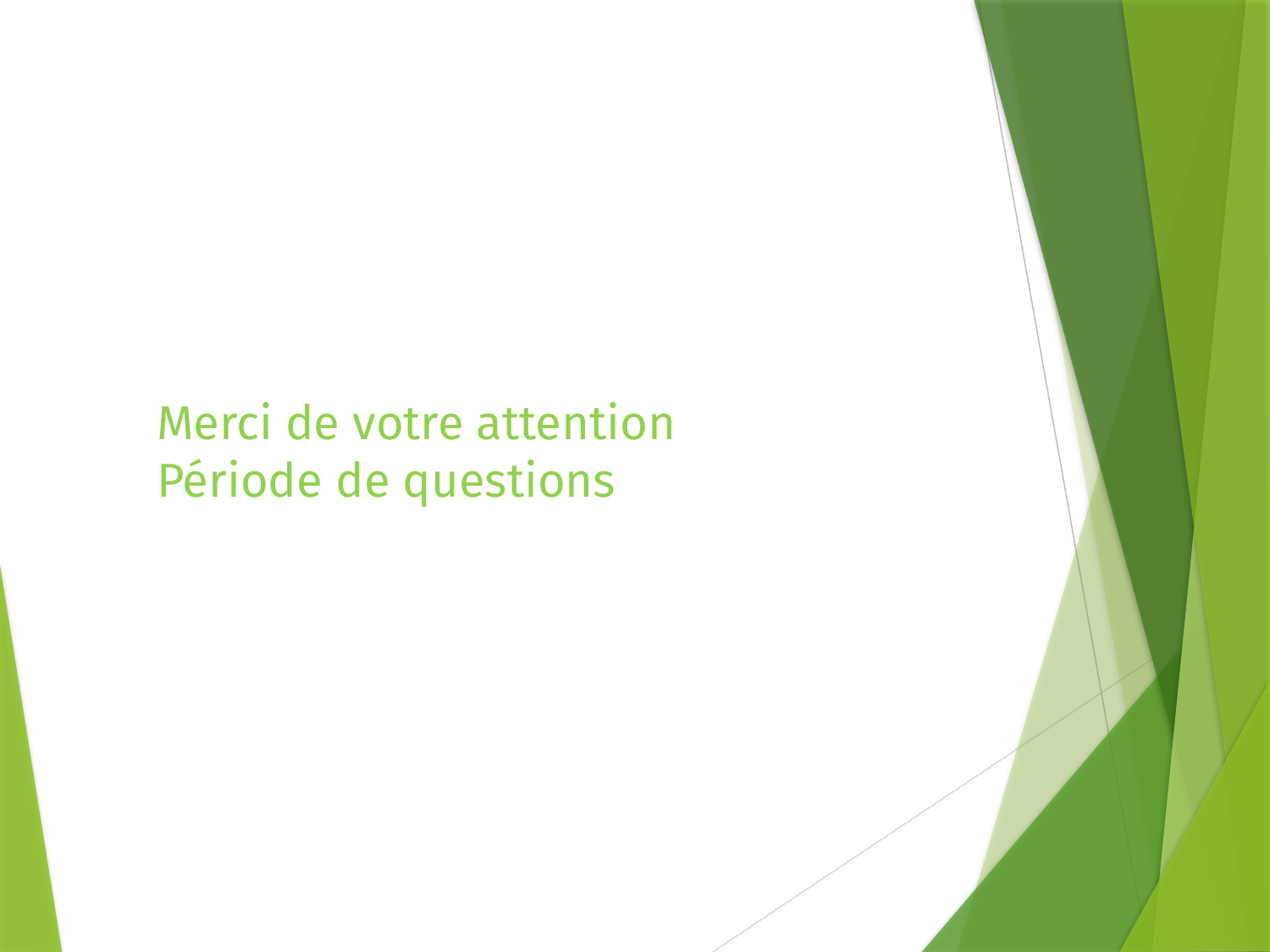

Merci de votre attention
Période de questions